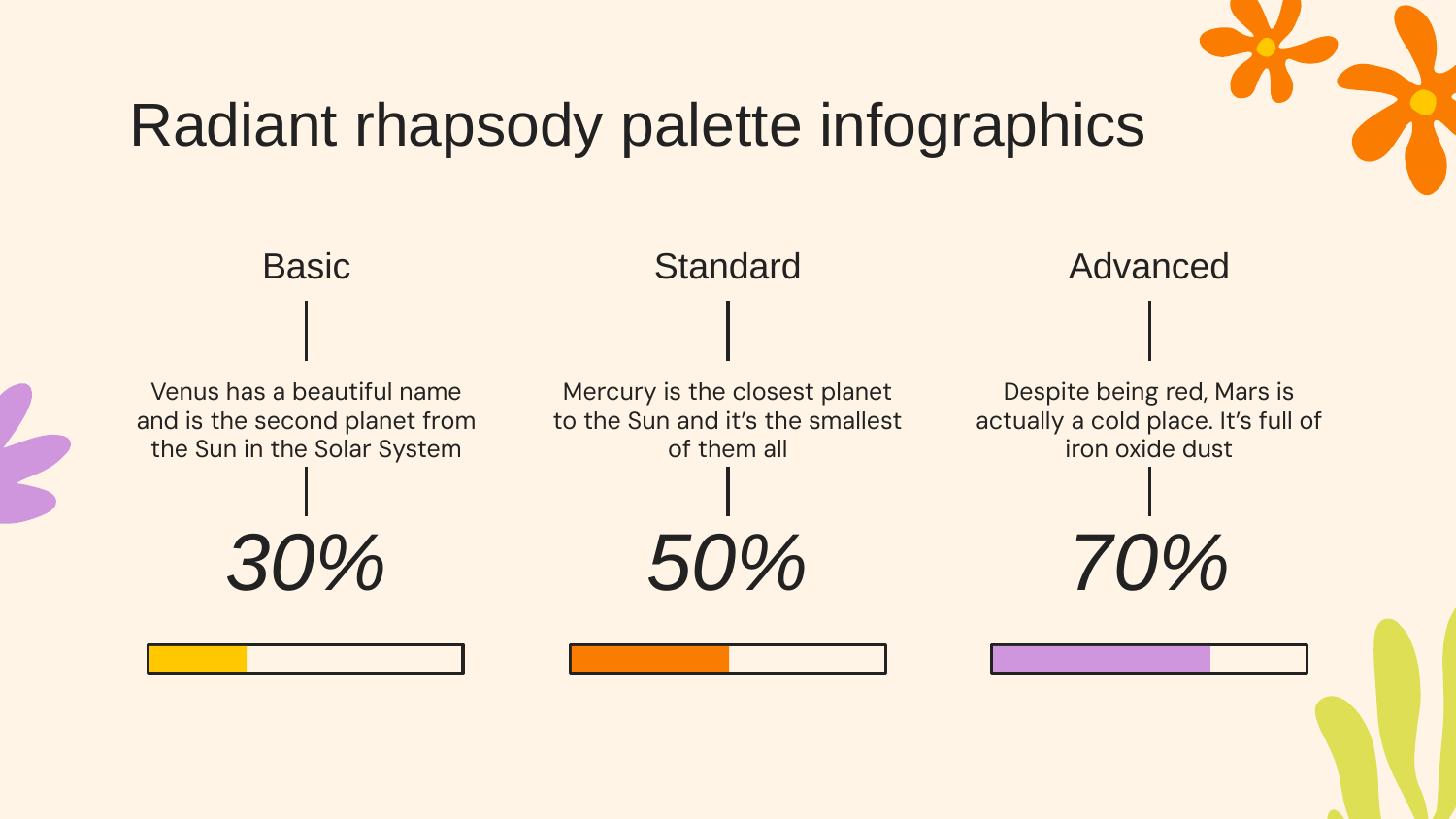

# Radiant rhapsody palette infographics
Basic
Venus has a beautiful name and is the second planet from the Sun in the Solar System
30%
Standard
Mercury is the closest planet to the Sun and it’s the smallest of them all
50%
Advanced
Despite being red, Mars is actually a cold place. It’s full of iron oxide dust
70%